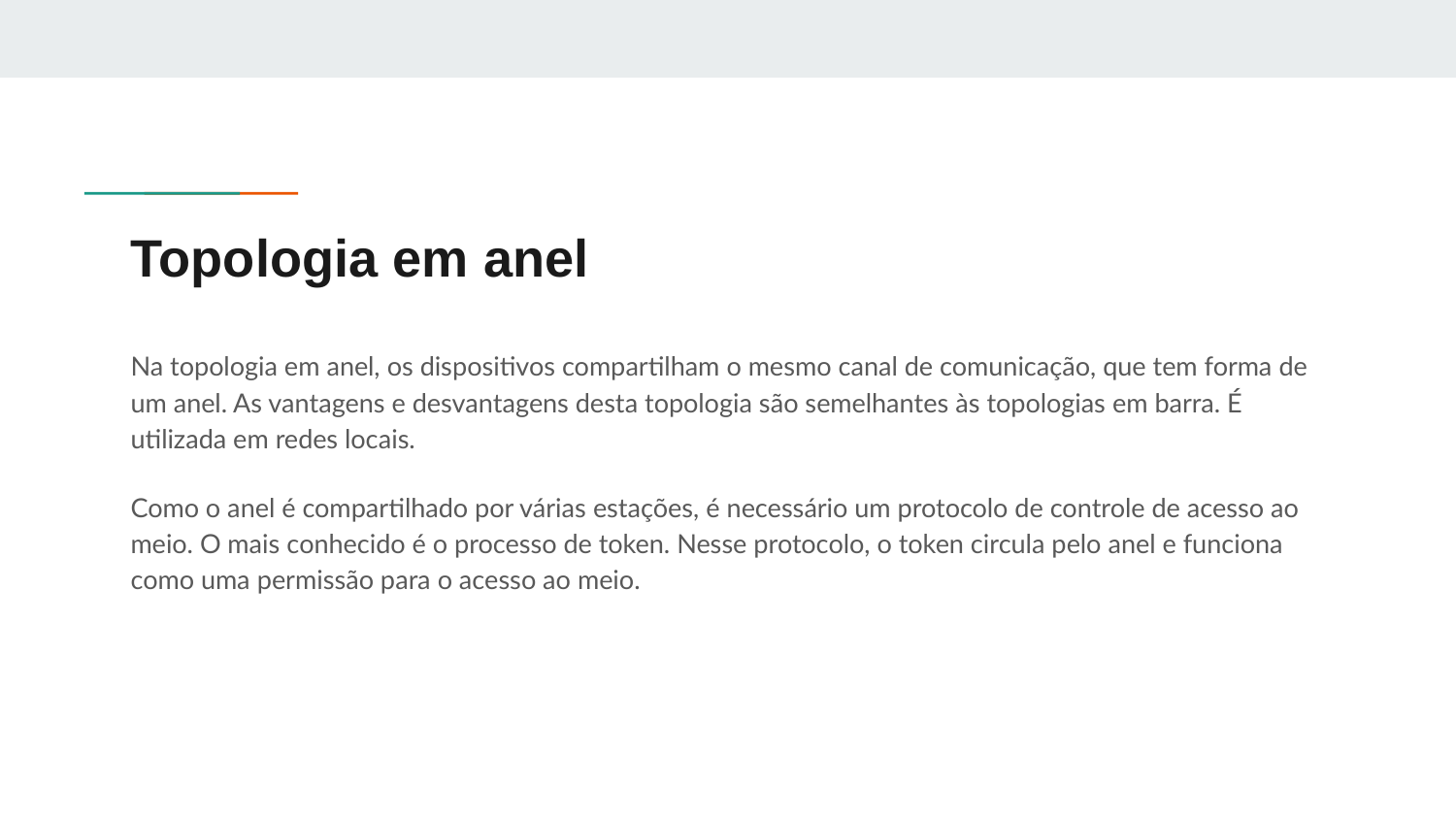

# Topologia em anel
Na topologia em anel, os dispositivos compartilham o mesmo canal de comunicação, que tem forma de um anel. As vantagens e desvantagens desta topologia são semelhantes às topologias em barra. É utilizada em redes locais.
Como o anel é compartilhado por várias estações, é necessário um protocolo de controle de acesso ao meio. O mais conhecido é o processo de token. Nesse protocolo, o token circula pelo anel e funciona como uma permissão para o acesso ao meio.